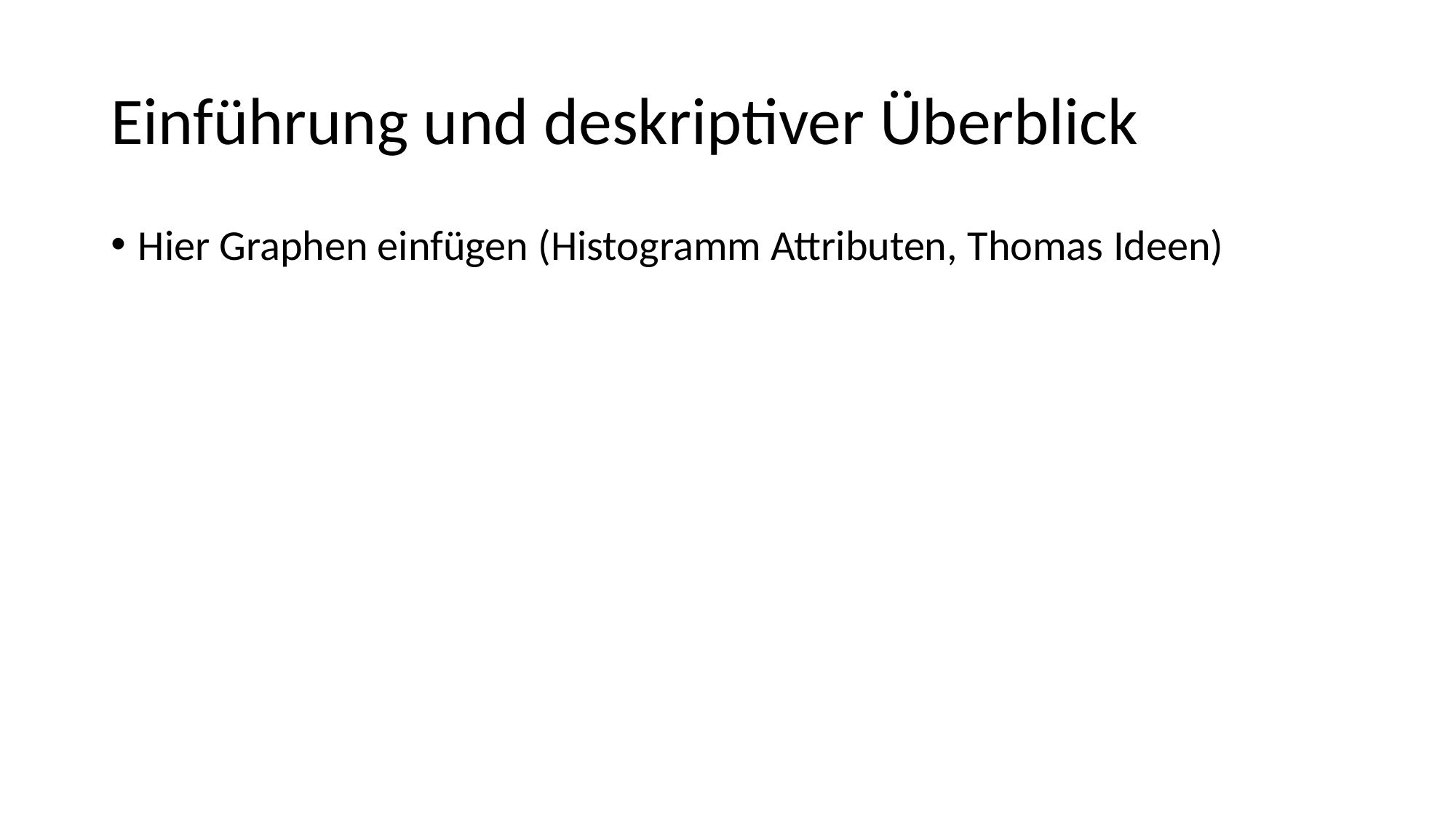

Einführung und deskriptiver Überblick
Hier Graphen einfügen (Histogramm Attributen, Thomas Ideen)